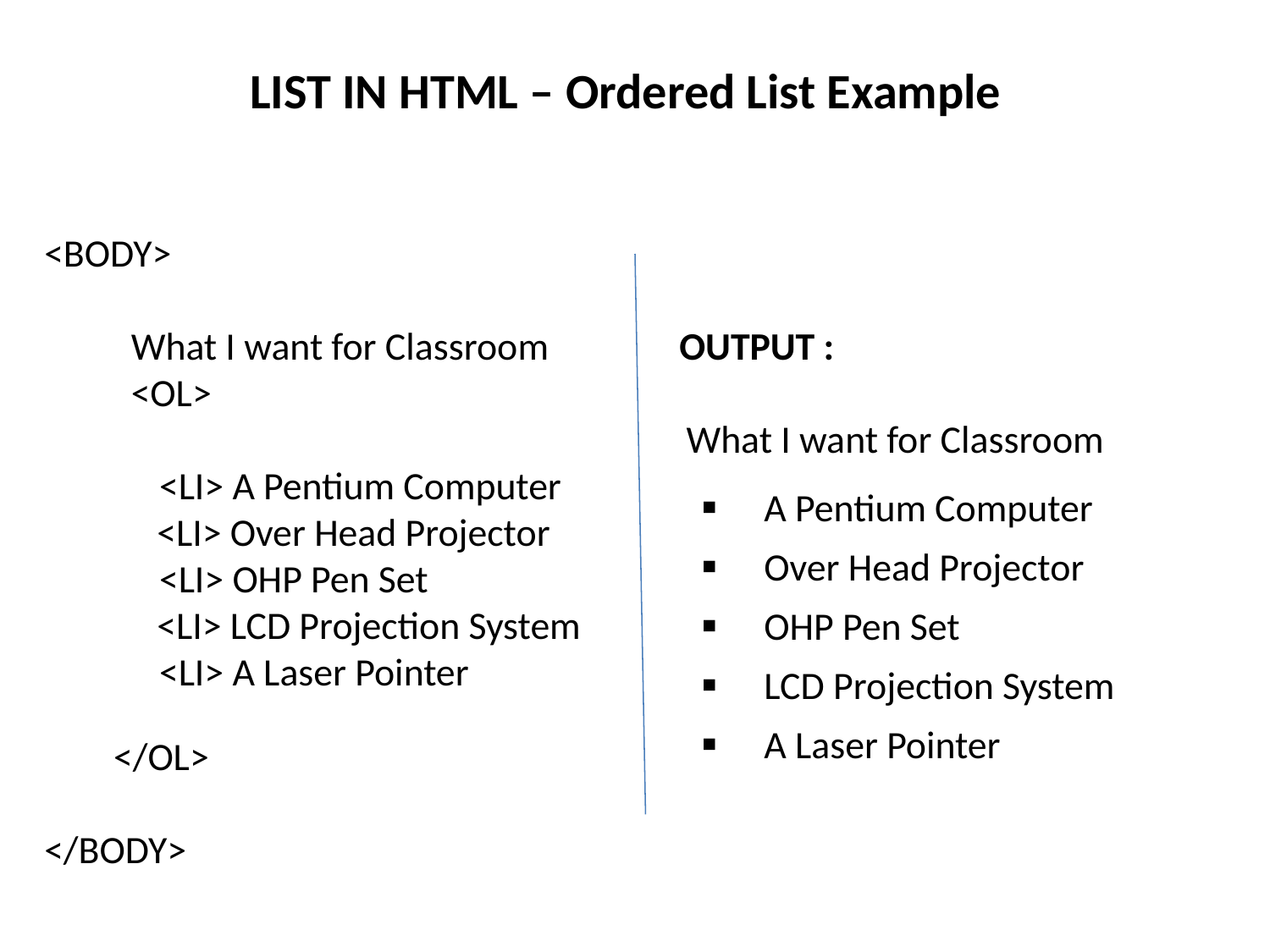

LIST IN HTML – Ordered List Example
<BODY>

          What I want for Classroom		OUTPUT :
          <OL>
                 					 What I want for Classroom
                <LI> A Pentium Computer
             <LI> Over Head Projector
                <LI> OHP Pen Set
             <LI> LCD Projection System
                <LI> A Laser Pointer

        </OL>

</BODY>

| A Pentium Computer |
| --- |
| Over Head Projector |
| OHP Pen Set |
| LCD Projection System |
| A Laser Pointer |